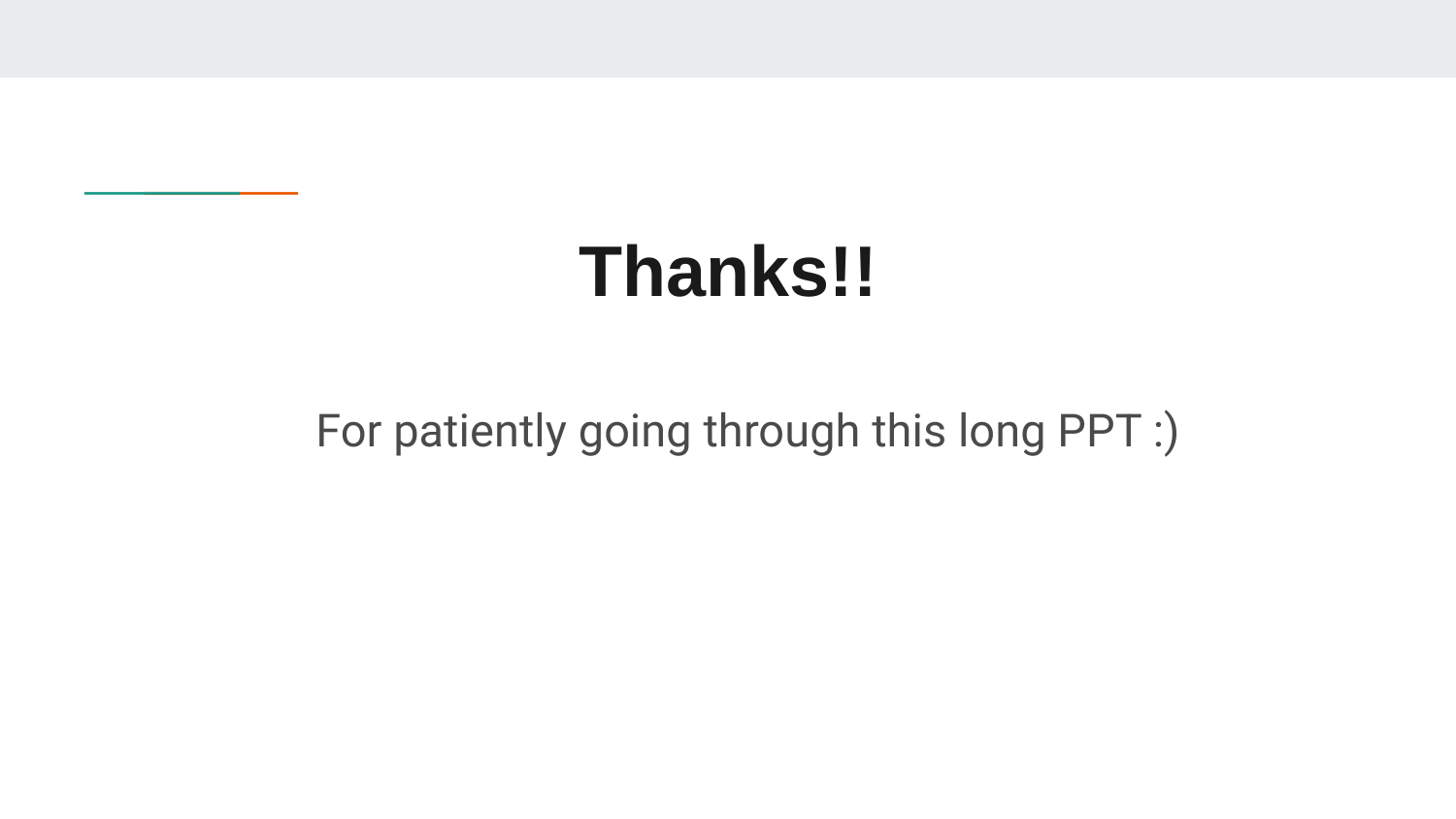

# Thanks!!
For patiently going through this long PPT :)